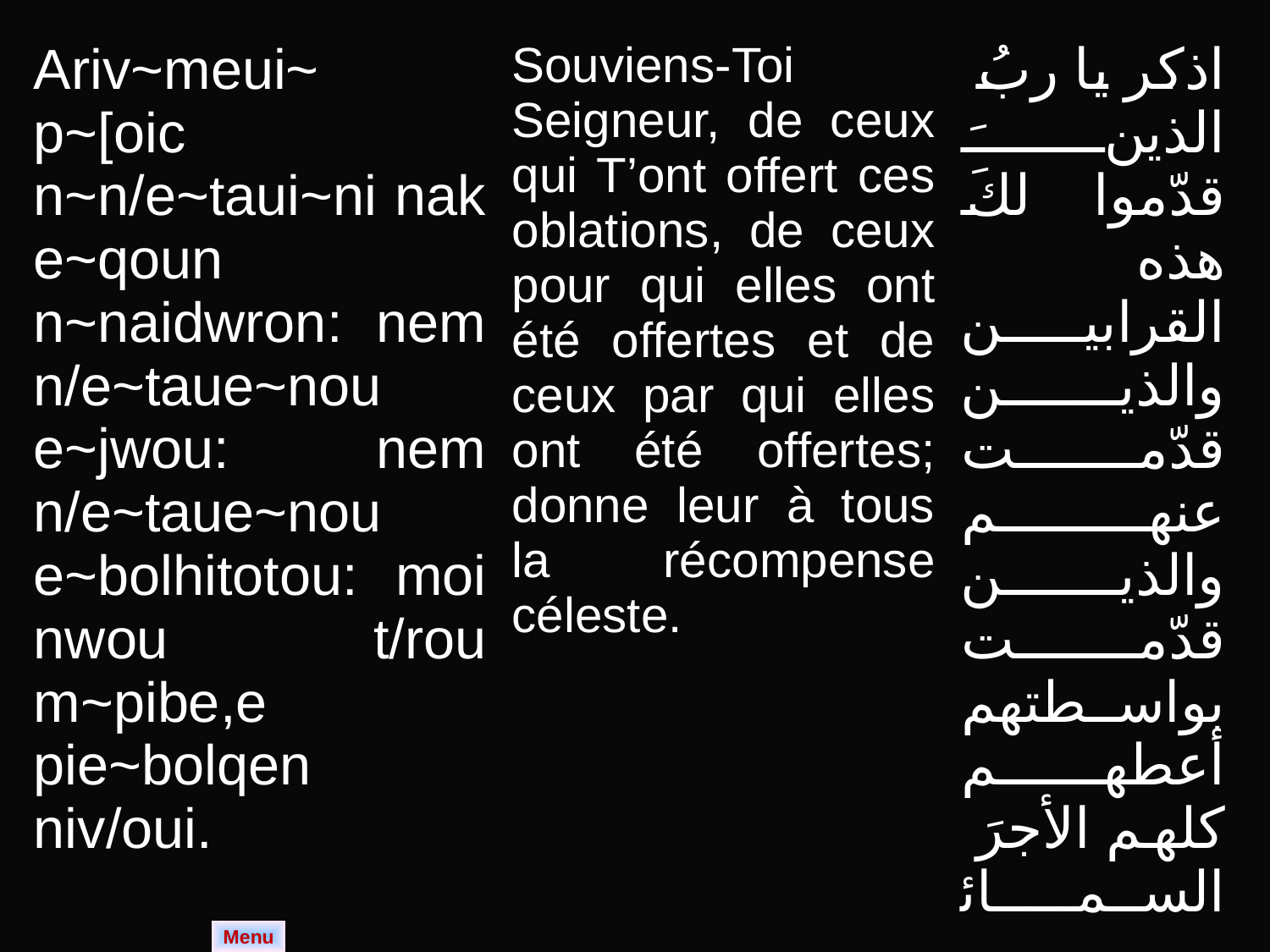

| Ariv~meui~ p~[oic n~n/e~taui~ni nak e~qoun n~naidwron: nem n/e~taue~nou e~jwou: nem n/e~taue~nou e~bolhitotou: moi nwou t/rou m~pibe,e pie~bolqen niv/oui. | Souviens-Toi Seigneur, de ceux qui T’ont offert ces oblations, de ceux pour qui elles ont été offertes et de ceux par qui elles ont été offertes; donne leur à tous la récompense céleste. | اذكر يا ربُ الذينَ قدّموا لكَ هذه القرابين والذين قدّمت عنهم والذين قدّمت بواسطتهم أعطهم كلهم الأجرَ السمـــــائى |
| --- | --- | --- |
Menu